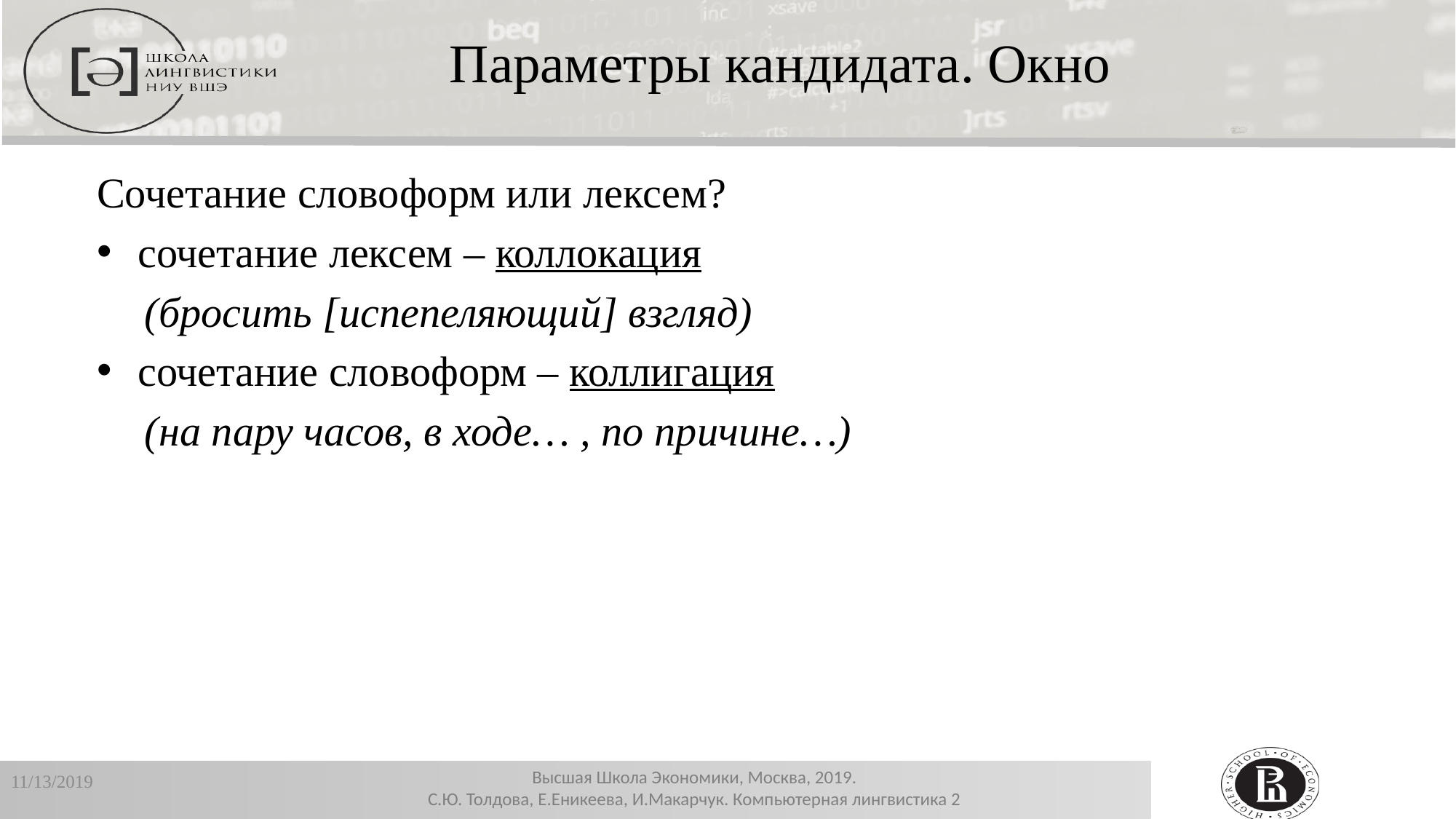

Параметры кандидата. Окно
Сочетание словоформ или лексем?
сочетание лексем – коллокация
(бросить [испепеляющий] взгляд)
сочетание словоформ – коллигация
(на пару часов, в ходе… , по причине…)

11/13/2019